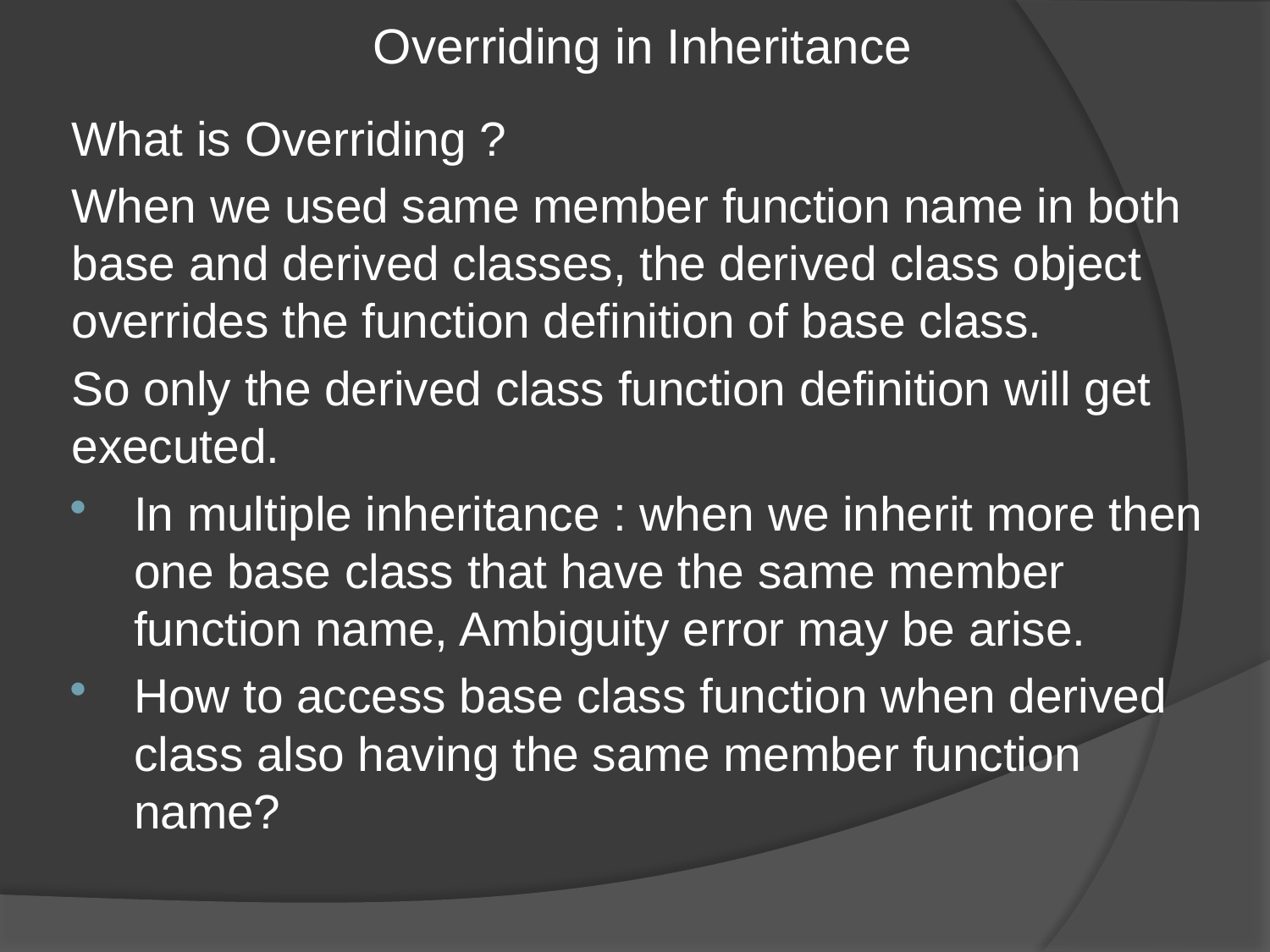

# Overriding in Inheritance
What is Overriding ?
When we used same member function name in both base and derived classes, the derived class object overrides the function definition of base class.
So only the derived class function definition will get executed.
In multiple inheritance : when we inherit more then one base class that have the same member function name, Ambiguity error may be arise.
How to access base class function when derived class also having the same member function name?